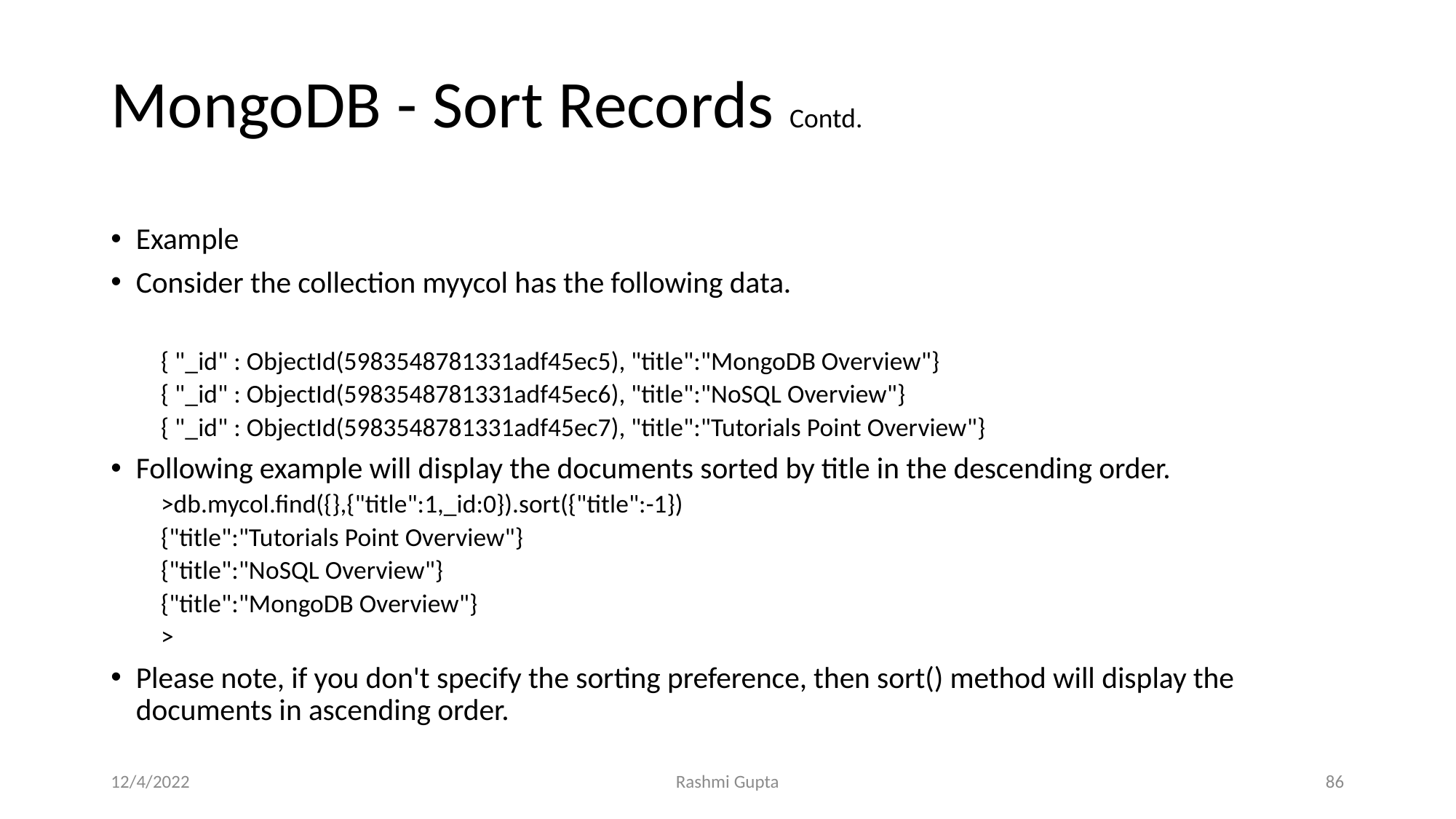

# MongoDB - Sort Records Contd.
Example
Consider the collection myycol has the following data.

{ "_id" : ObjectId(5983548781331adf45ec5), "title":"MongoDB Overview"}
{ "_id" : ObjectId(5983548781331adf45ec6), "title":"NoSQL Overview"}
{ "_id" : ObjectId(5983548781331adf45ec7), "title":"Tutorials Point Overview"}
Following example will display the documents sorted by title in the descending order.
>db.mycol.find({},{"title":1,_id:0}).sort({"title":-1})
{"title":"Tutorials Point Overview"}
{"title":"NoSQL Overview"}
{"title":"MongoDB Overview"}
>
Please note, if you don't specify the sorting preference, then sort() method will display the documents in ascending order.
12/4/2022
Rashmi Gupta
86